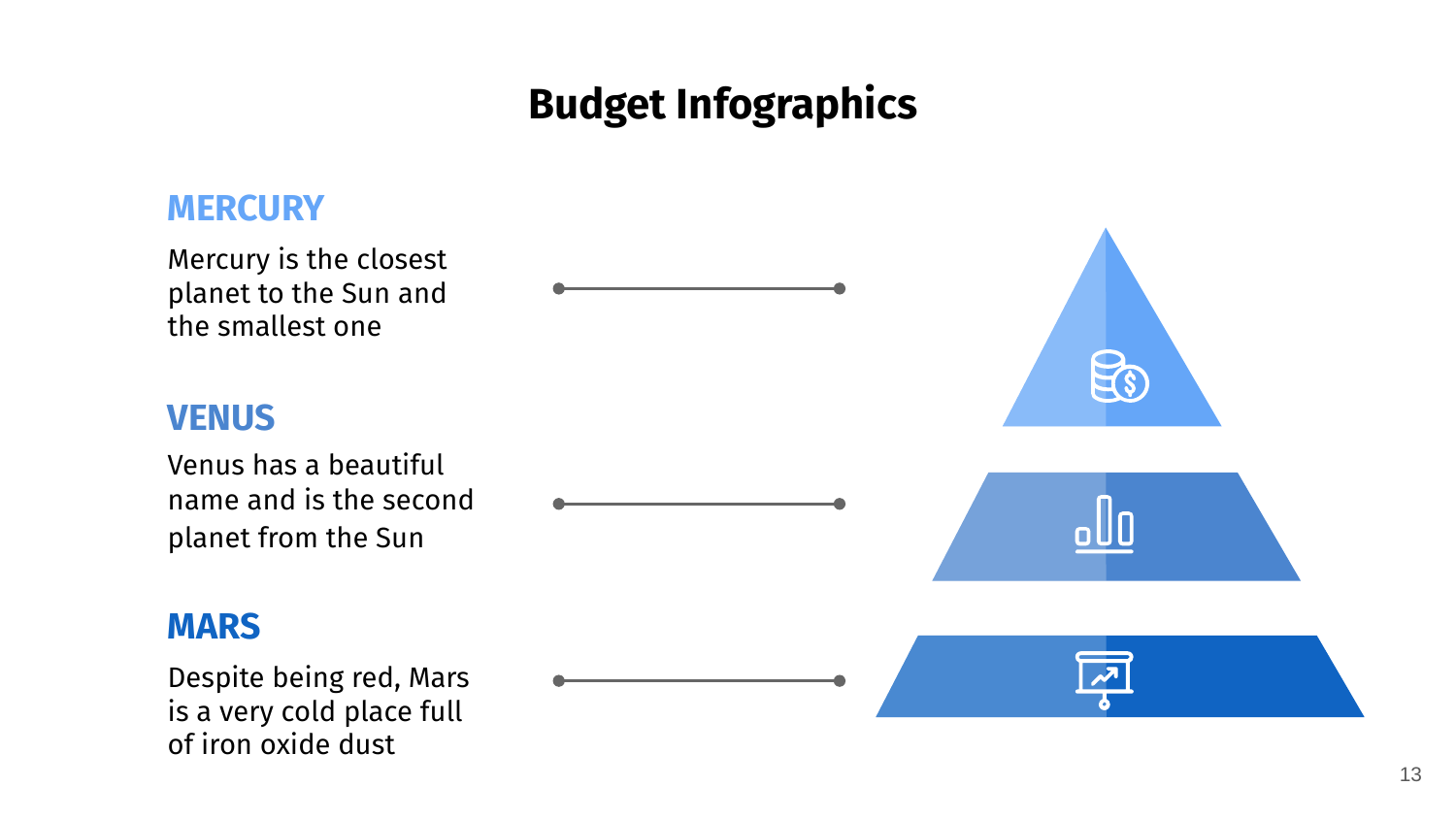

Budget Infographics
MERCURY
Mercury is the closest planet to the Sun and the smallest one

VENUS
Venus has a beautiful name and is the second planet from the Sun

MARS
Despite being red, Mars is a very cold place full of iron oxide dust

13